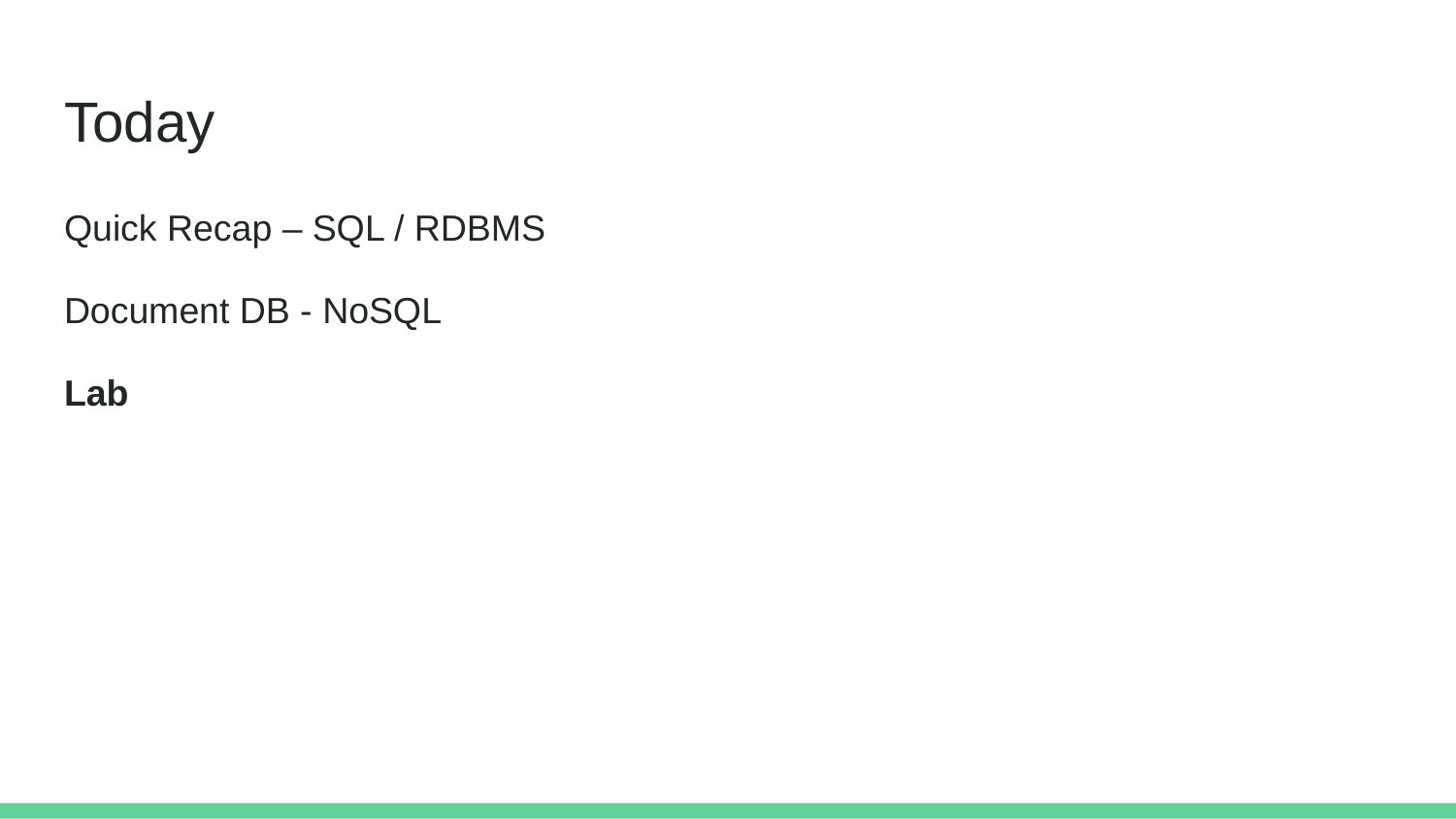

# Today
Quick Recap – SQL / RDBMS
Document DB - NoSQL
Lab